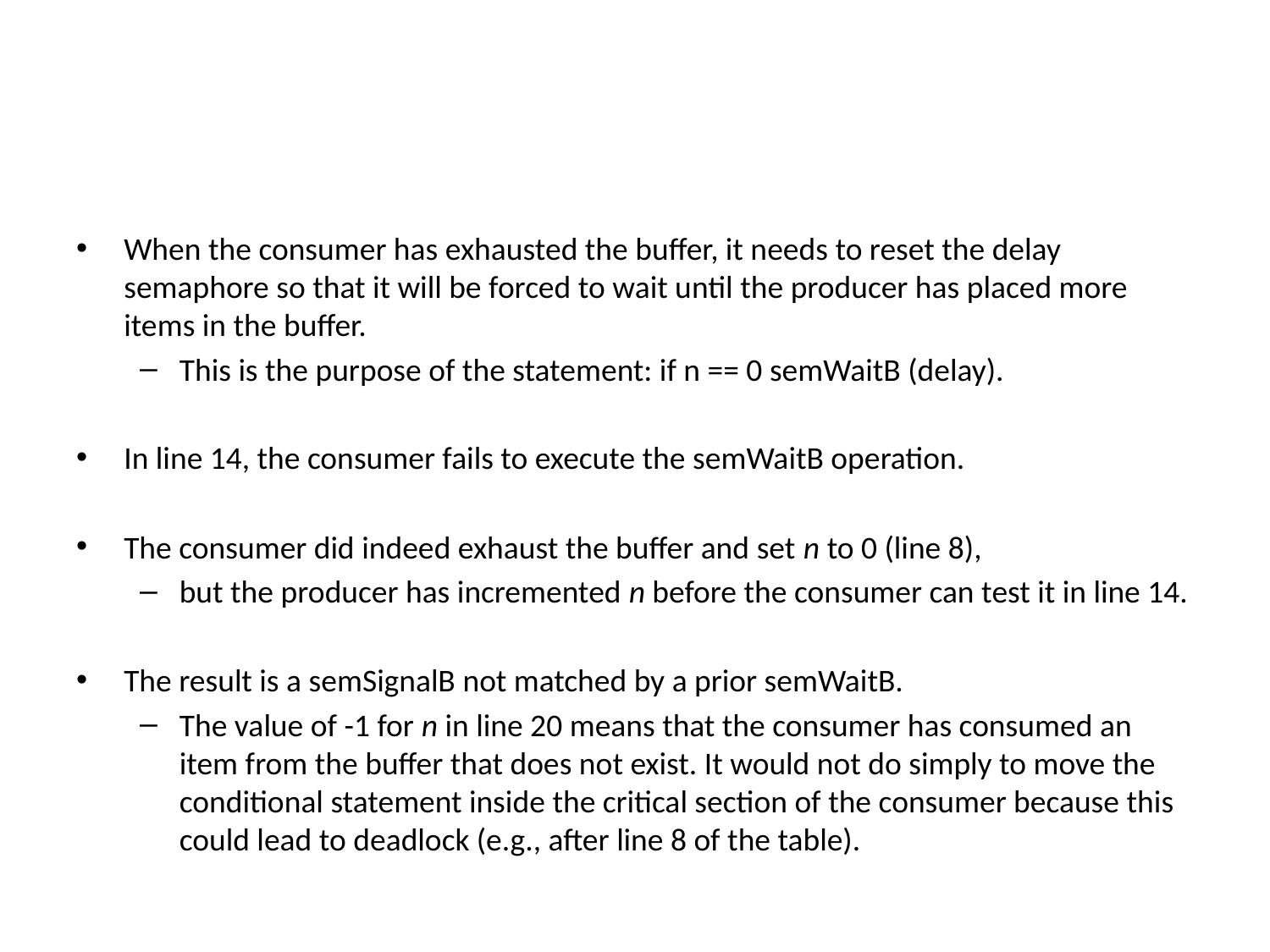

#
When the consumer has exhausted the buffer, it needs to reset the delay semaphore so that it will be forced to wait until the producer has placed more items in the buffer.
This is the purpose of the statement: if n == 0 semWaitB (delay).

In line 14, the consumer fails to execute the semWaitB operation.

The consumer did indeed exhaust the buffer and set n to 0 (line 8),
but the producer has incremented n before the consumer can test it in line 14.

The result is a semSignalB not matched by a prior semWaitB.
The value of -1 for n in line 20 means that the consumer has consumed an item from the buffer that does not exist. It would not do simply to move the conditional statement inside the critical section of the consumer because this could lead to deadlock (e.g., after line 8 of the table).